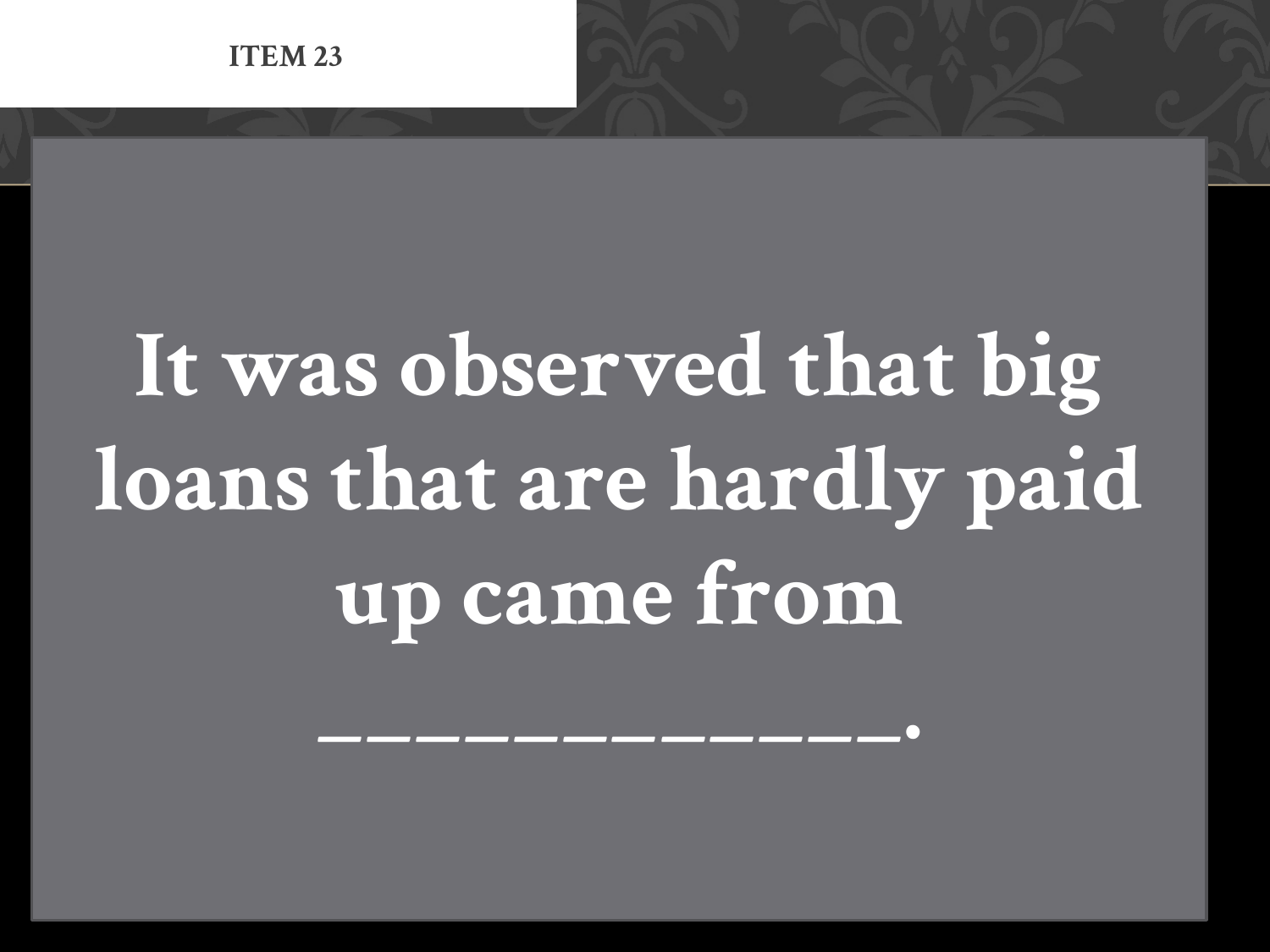

# Item 23
It was observed that big loans that are hardly paid up came from ____________.